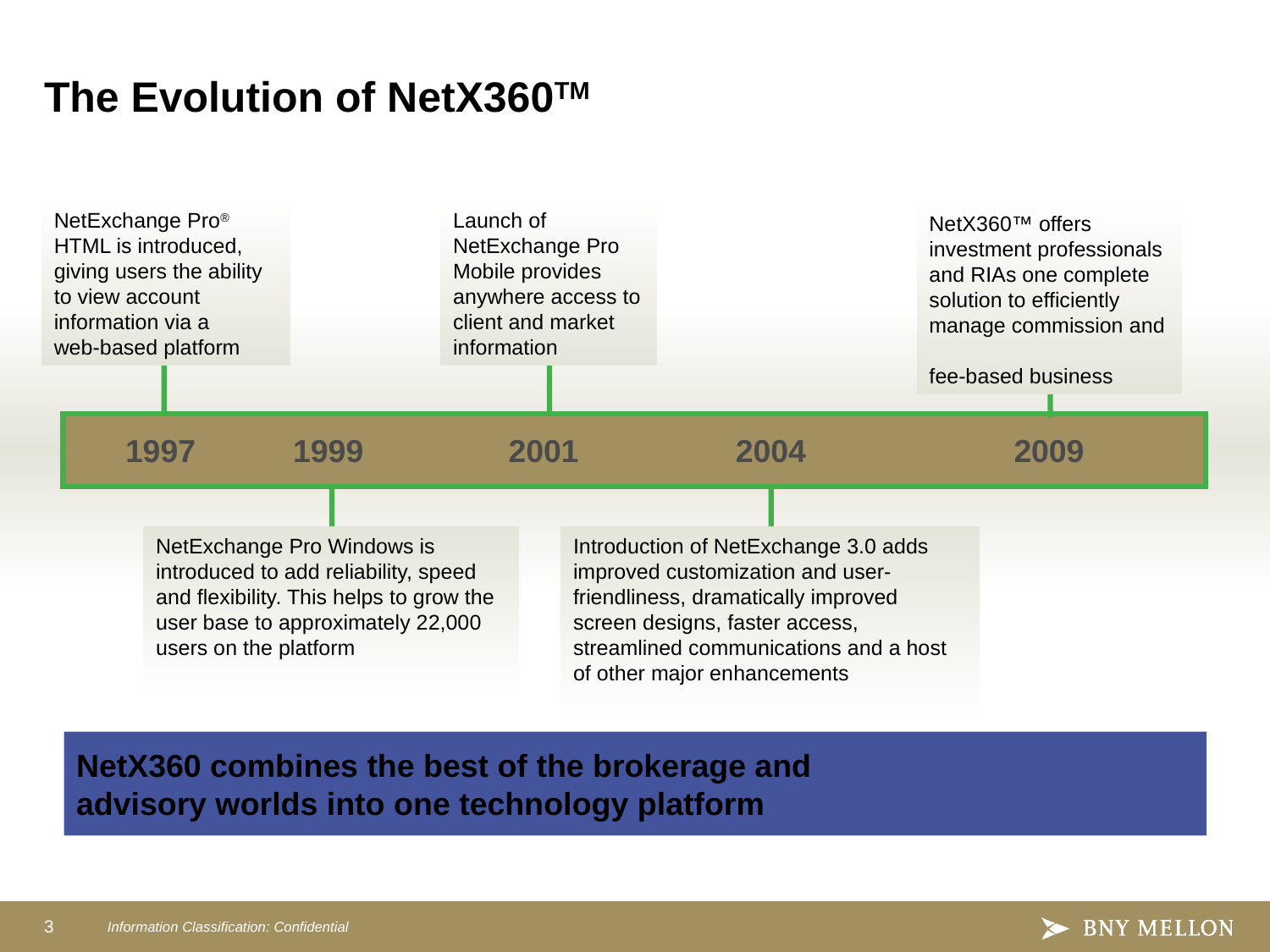

# The Evolution of NetX360TM
NetExchange Pro® HTML is introduced, giving users the ability to view account information via a
web-based platform
Launch of NetExchange Pro Mobile provides anywhere access to client and market information
NetX360™ offers investment professionals
and RIAs one complete solution to efficiently
manage commission and
fee-based business

1997
1999
2001
2004
2009

NetExchange Pro Windows is introduced to add reliability, speed and flexibility. This helps to grow the user base to approximately 22,000 users on the platform
Introduction of NetExchange 3.0 adds improved customization and user-friendliness, dramatically improved screen designs, faster access, streamlined communications and a host of other major enhancements
NetX360 combines the best of the brokerage and
advisory worlds into one technology platform